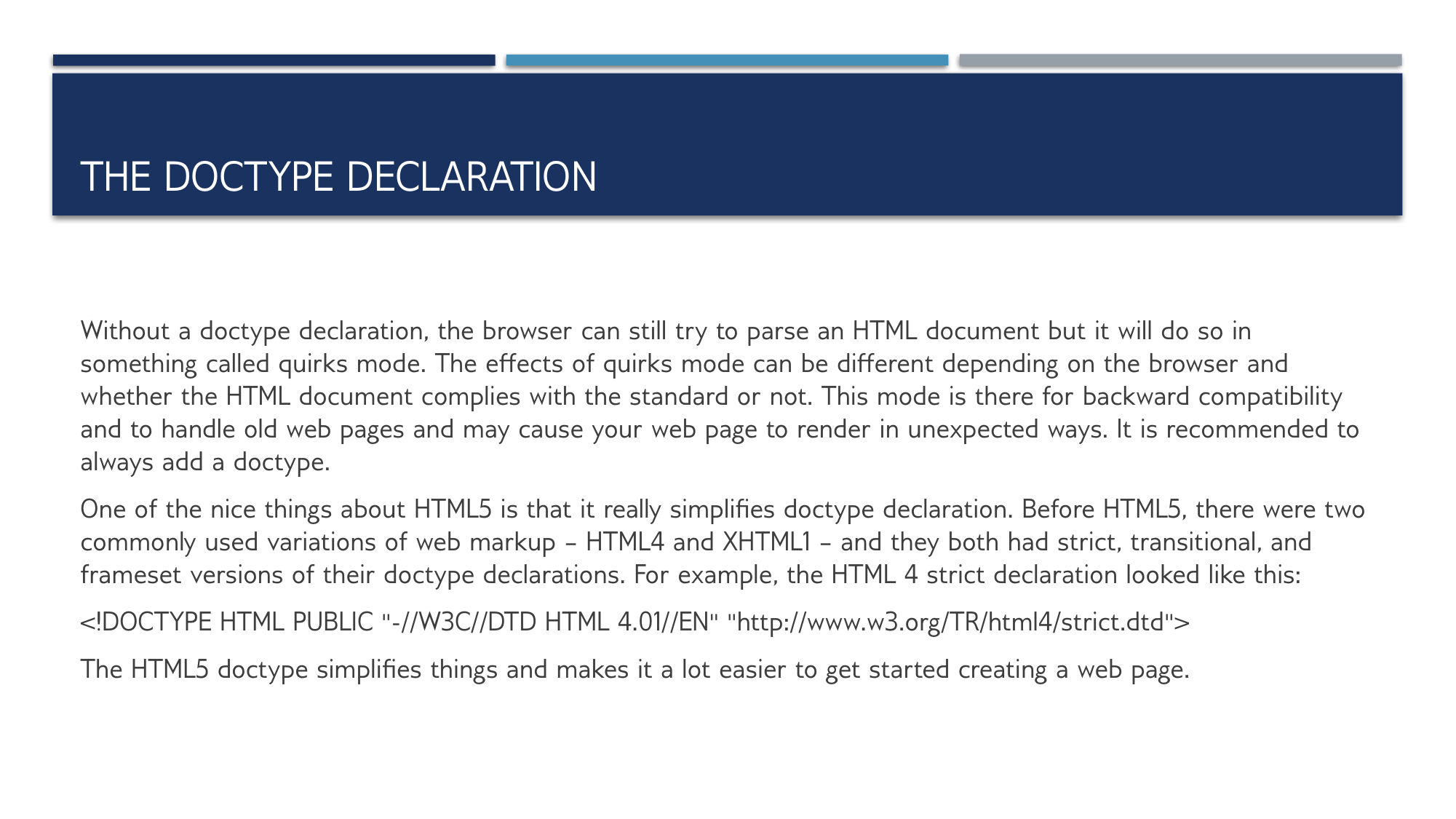

# The Doctype Declaration
Without a doctype declaration, the browser can still try to parse an HTML document but it will do so in something called quirks mode. The effects of quirks mode can be different depending on the browser and whether the HTML document complies with the standard or not. This mode is there for backward compatibility and to handle old web pages and may cause your web page to render in unexpected ways. It is recommended to always add a doctype.
One of the nice things about HTML5 is that it really simplifies doctype declaration. Before HTML5, there were two commonly used variations of web markup – HTML4 and XHTML1 – and they both had strict, transitional, and frameset versions of their doctype declarations. For example, the HTML 4 strict declaration looked like this:
<!DOCTYPE HTML PUBLIC "-//W3C//DTD HTML 4.01//EN" "http://www.w3.org/TR/html4/strict.dtd">
The HTML5 doctype simplifies things and makes it a lot easier to get started creating a web page.